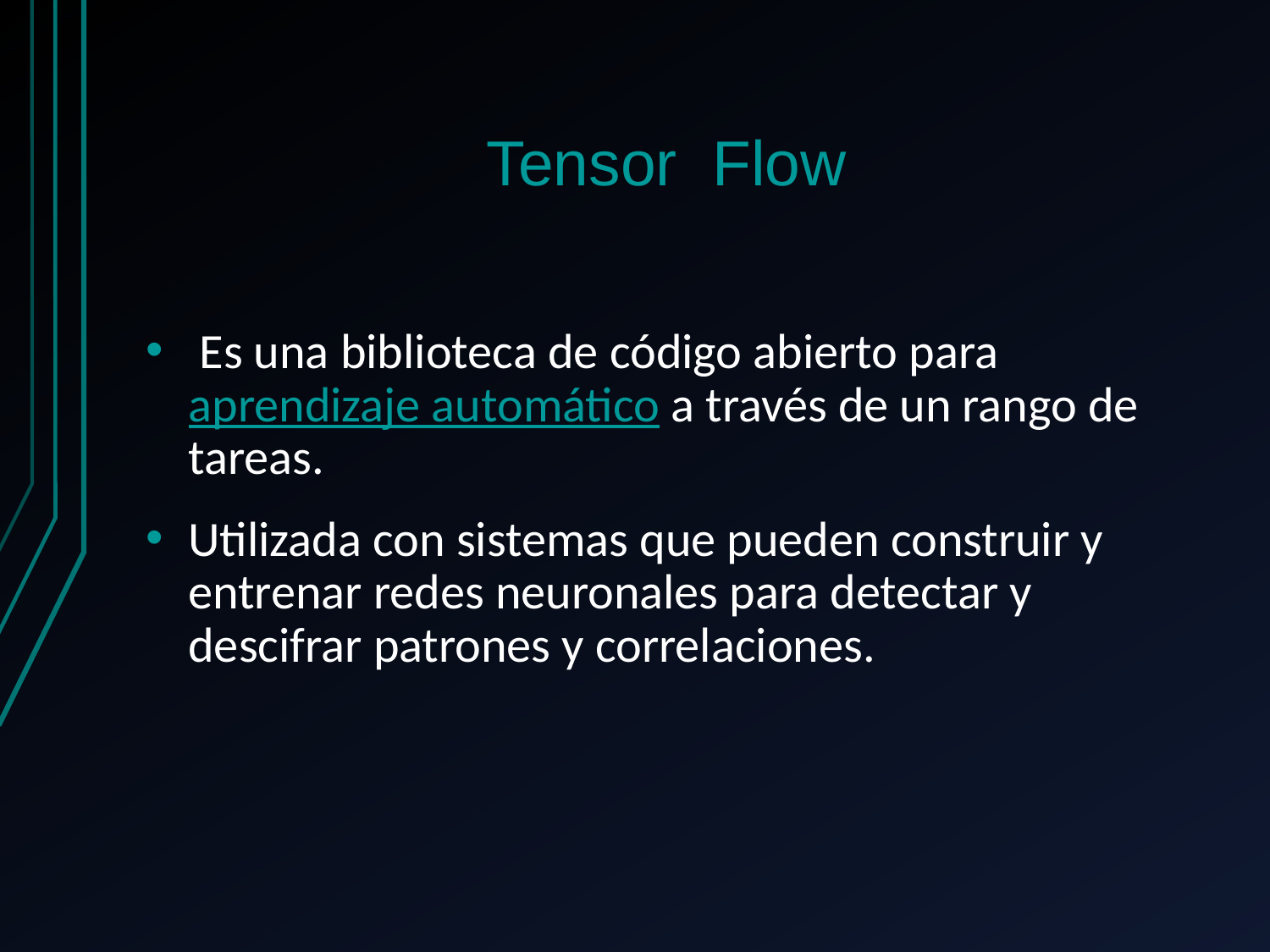

# Tensor  Flow
 Es una biblioteca de código abierto para aprendizaje automático a través de un rango de tareas.
Utilizada con sistemas que pueden construir y entrenar redes neuronales para detectar y descifrar patrones y correlaciones.